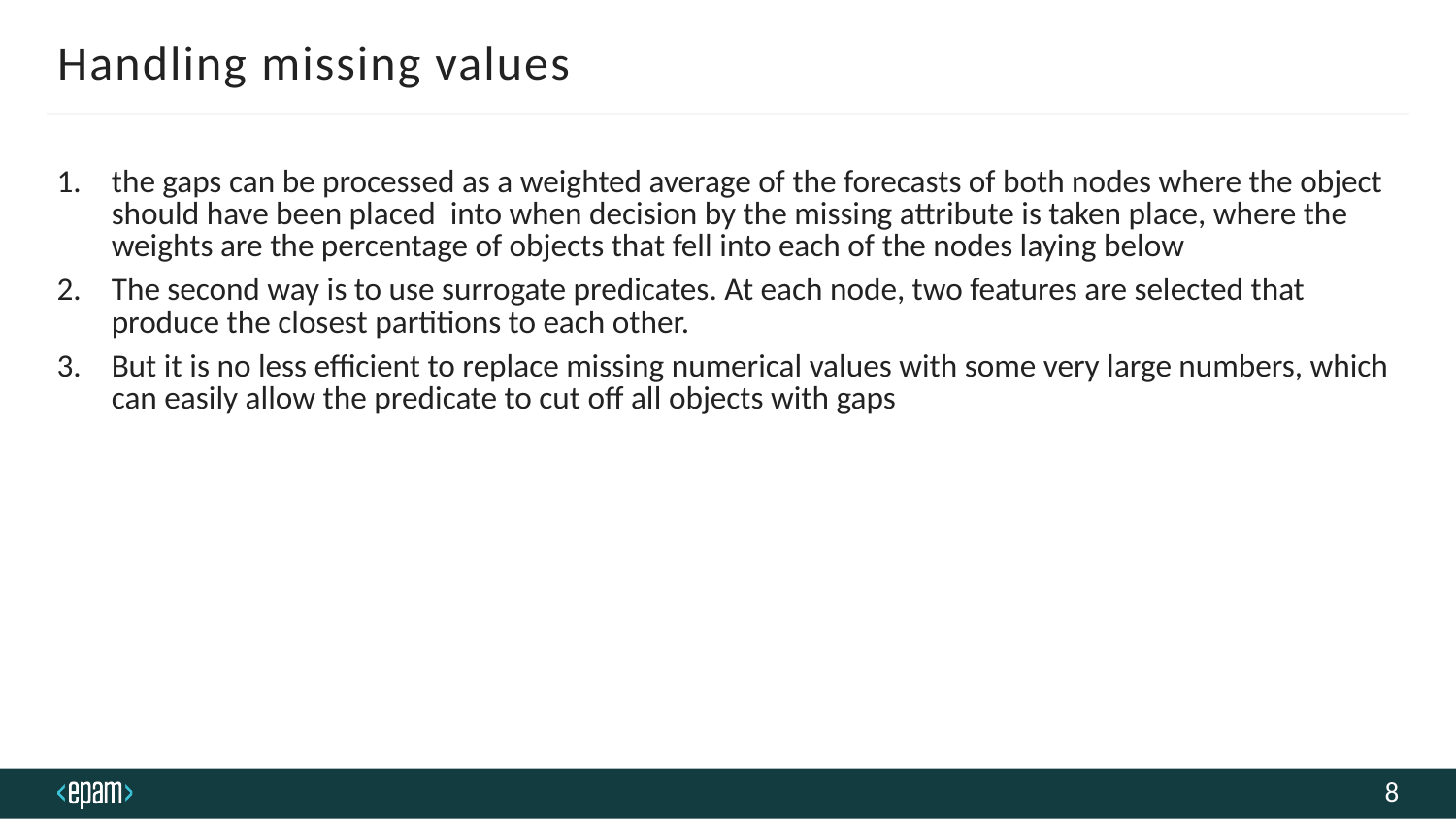

# Handling missing values
the gaps can be processed as a weighted average of the forecasts of both nodes where the object should have been placed  into when decision by the missing attribute is taken place, where the weights are the percentage of objects that fell into each of the nodes laying below
The second way is to use surrogate predicates. At each node, two features are selected that produce the closest partitions to each other.
But it is no less efficient to replace missing numerical values with some very large numbers, which can easily allow the predicate to cut off all objects with gaps
8